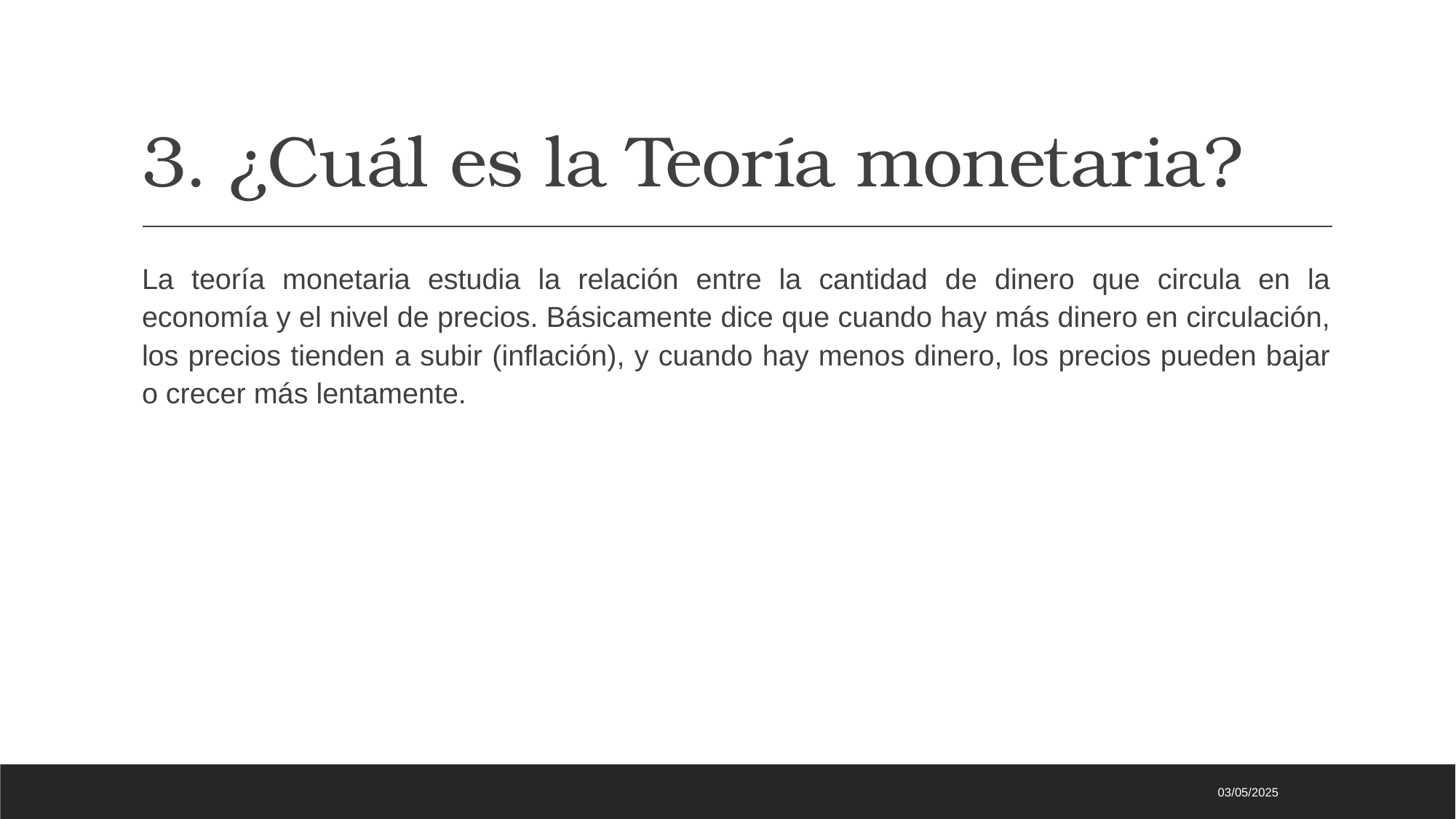

# 3. ¿Cuál es la Teoría monetaria?
La teoría monetaria estudia la relación entre la cantidad de dinero que circula en la economía y el nivel de precios. Básicamente dice que cuando hay más dinero en circulación, los precios tienden a subir (inflación), y cuando hay menos dinero, los precios pueden bajar o crecer más lentamente.
03/05/2025